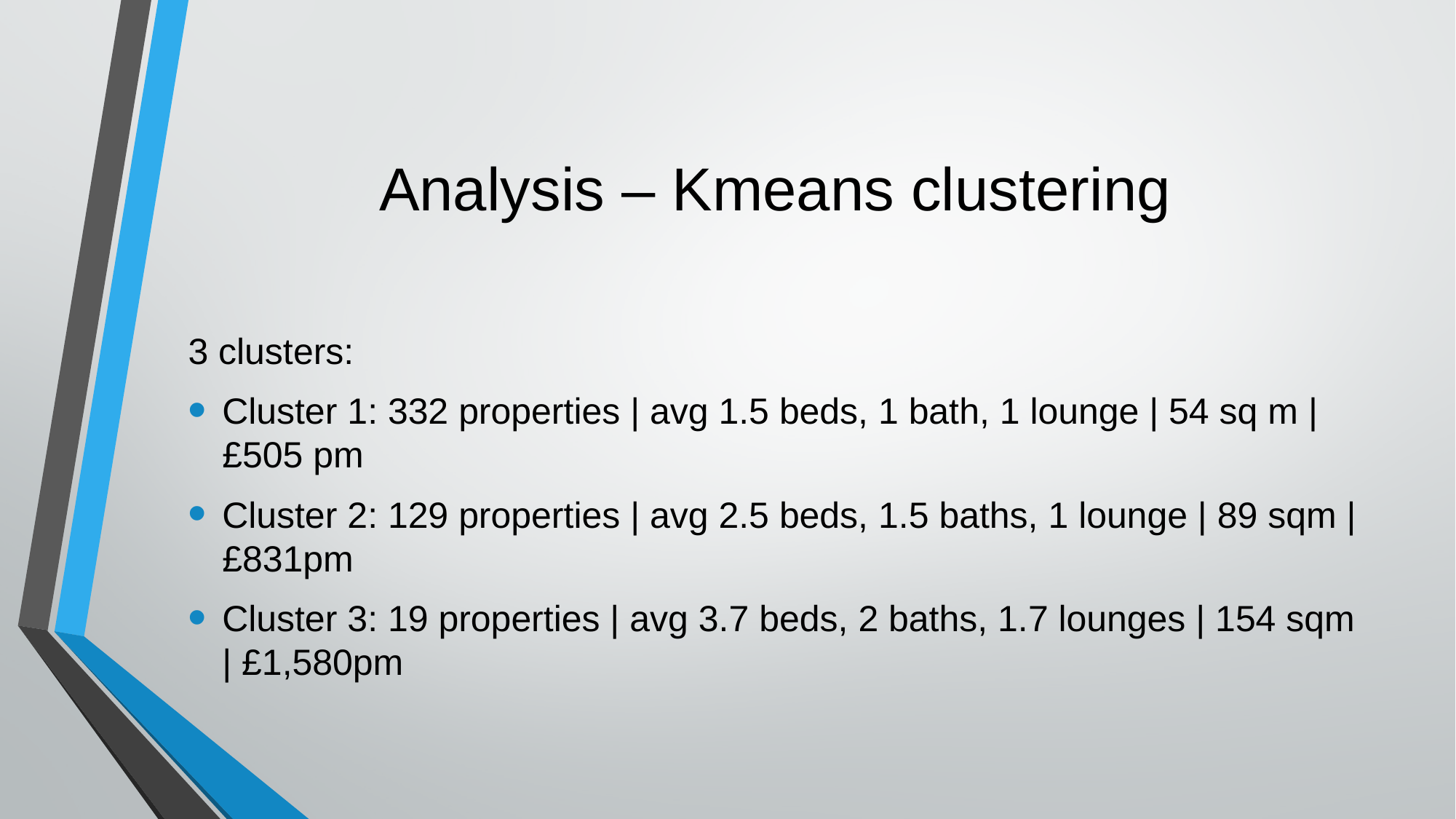

# Analysis – Kmeans clustering
3 clusters:
Cluster 1: 332 properties | avg 1.5 beds, 1 bath, 1 lounge | 54 sq m | £505 pm
Cluster 2: 129 properties | avg 2.5 beds, 1.5 baths, 1 lounge | 89 sqm | £831pm
Cluster 3: 19 properties | avg 3.7 beds, 2 baths, 1.7 lounges | 154 sqm | £1,580pm